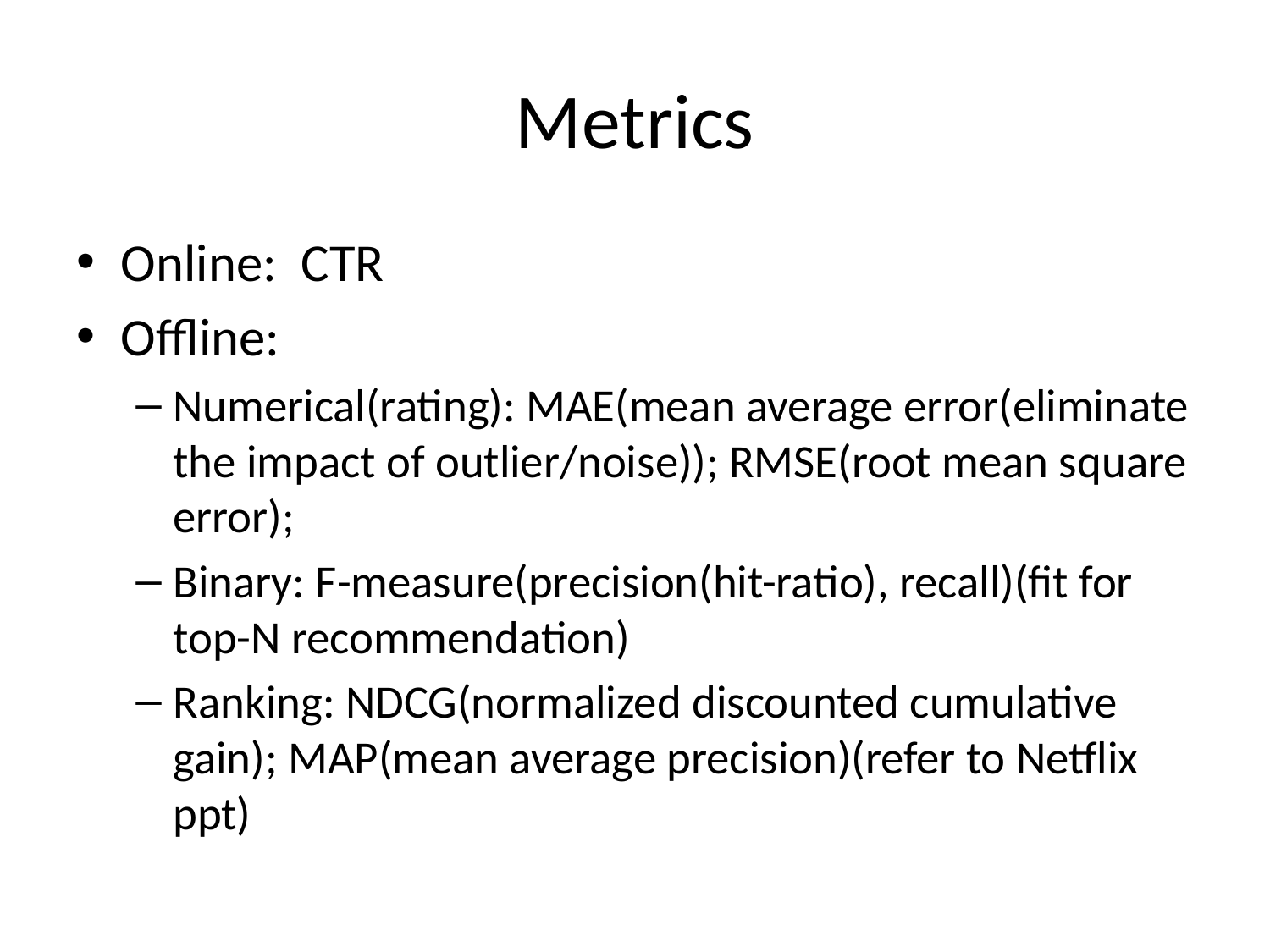

# Metrics
Online:  CTR
Offline:
Numerical(rating): MAE(mean average error(eliminate the impact of outlier/noise)); RMSE(root mean square error);
Binary: F-measure(precision(hit-ratio), recall)(fit for top-N recommendation)
Ranking: NDCG(normalized discounted cumulative gain); MAP(mean average precision)(refer to Netflix ppt)